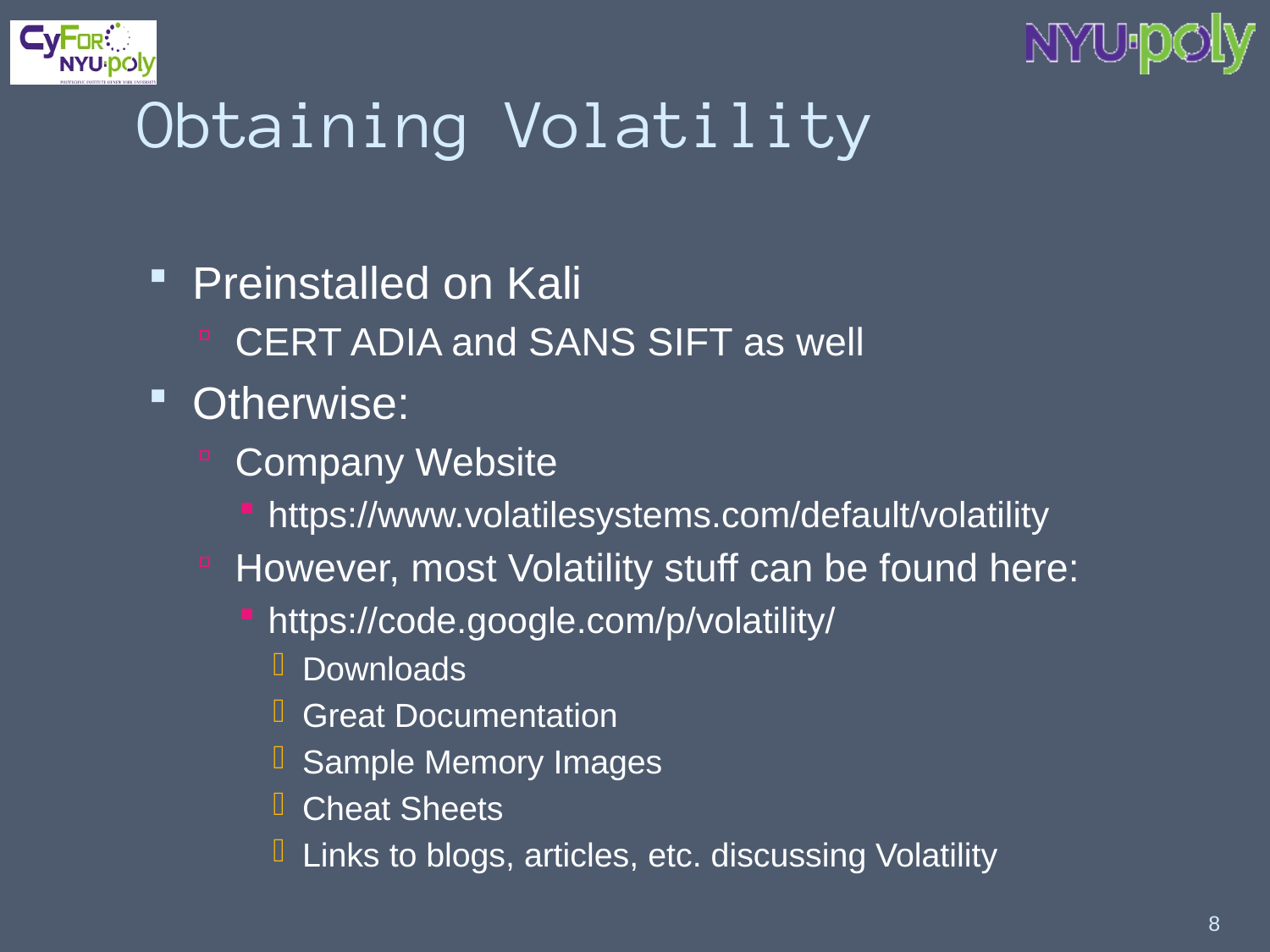

# Obtaining Volatility
Preinstalled on Kali
CERT ADIA and SANS SIFT as well
Otherwise:
Company Website
https://www.volatilesystems.com/default/volatility
However, most Volatility stuff can be found here:
https://code.google.com/p/volatility/
Downloads
Great Documentation
Sample Memory Images
Cheat Sheets
Links to blogs, articles, etc. discussing Volatility

8